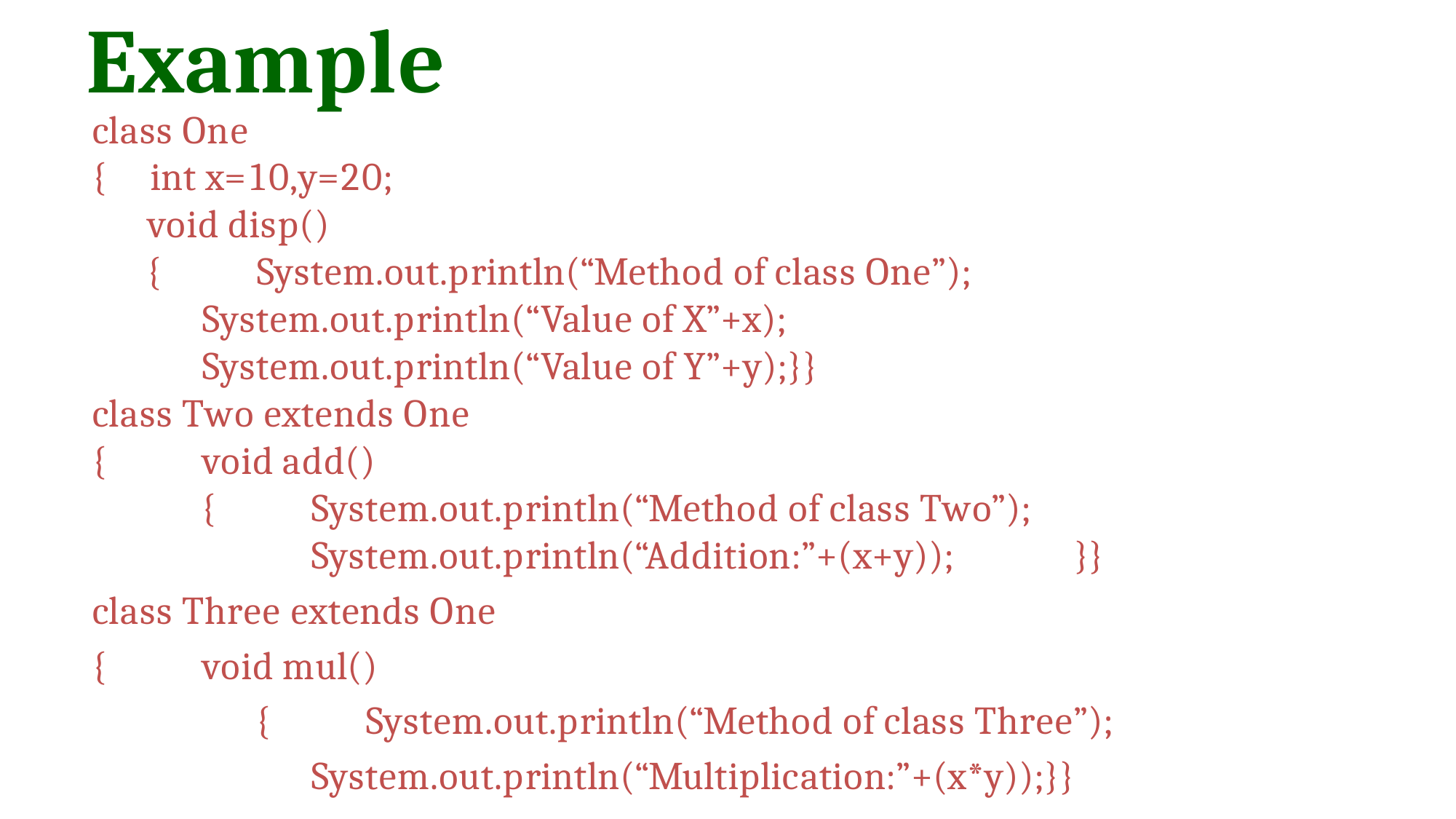

# Example
class One
{     int x=10,y=20;
void disp()
{	System.out.println(“Method of class One”);
System.out.println(“Value of X”+x);
System.out.println(“Value of Y”+y);}}
class Two extends One
{	void add()
	{	System.out.println(“Method of class Two”);
	System.out.println(“Addition:”+(x+y));		}}
class Three extends One
{	void mul()
	{	System.out.println(“Method of class Three”);
	System.out.println(“Multiplication:”+(x*y));}}